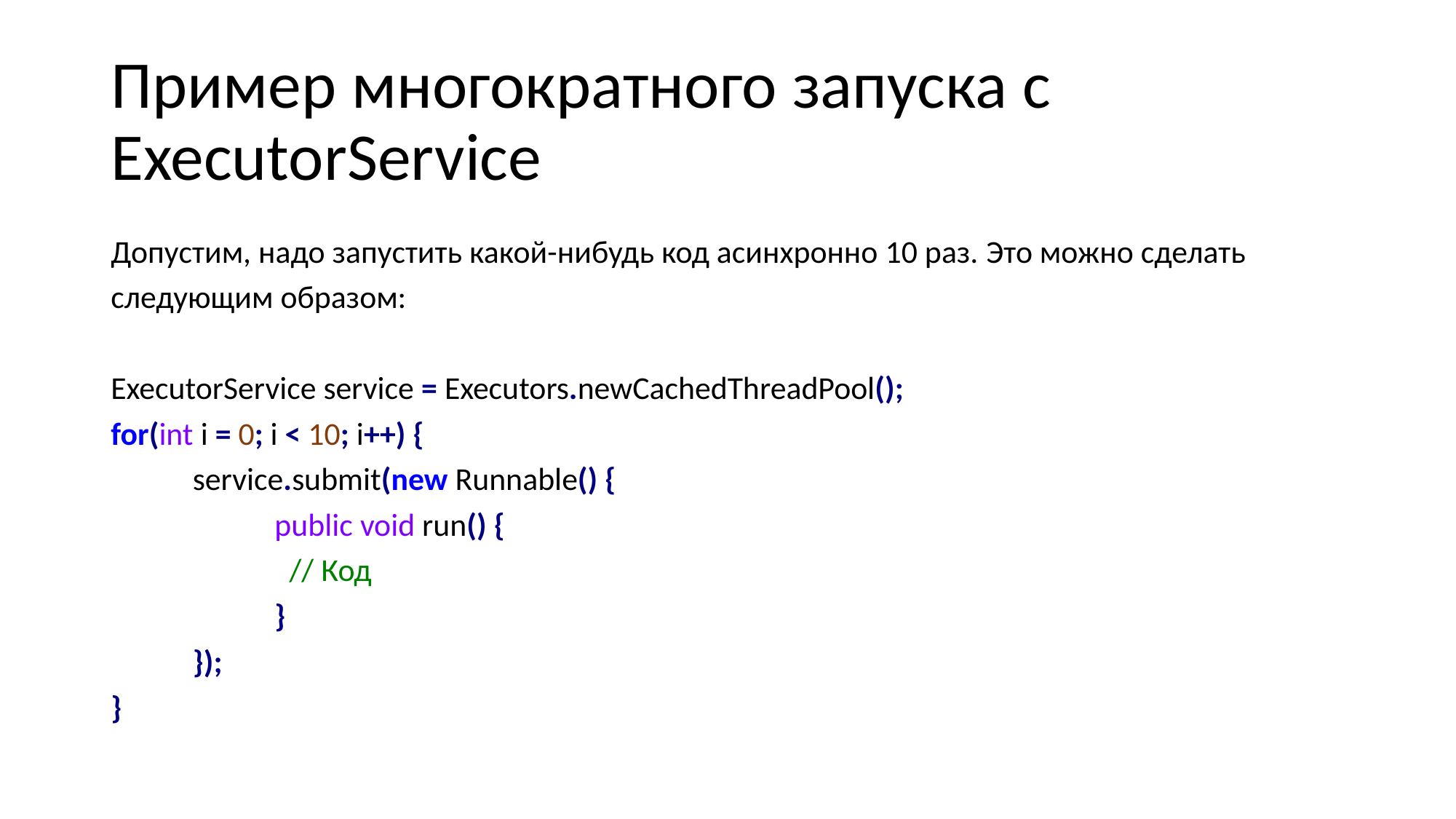

# Пример многократного запуска с ExecutorService
Допустим, надо запустить какой-нибудь код асинхронно 10 раз. Это можно сделать следующим образом:

ExecutorService service = Executors.newCachedThreadPool();
for(int i = 0; i < 10; i++) {
	service.submit(new Runnable() {
		public void run() {
		  // Код
		}
	});
}